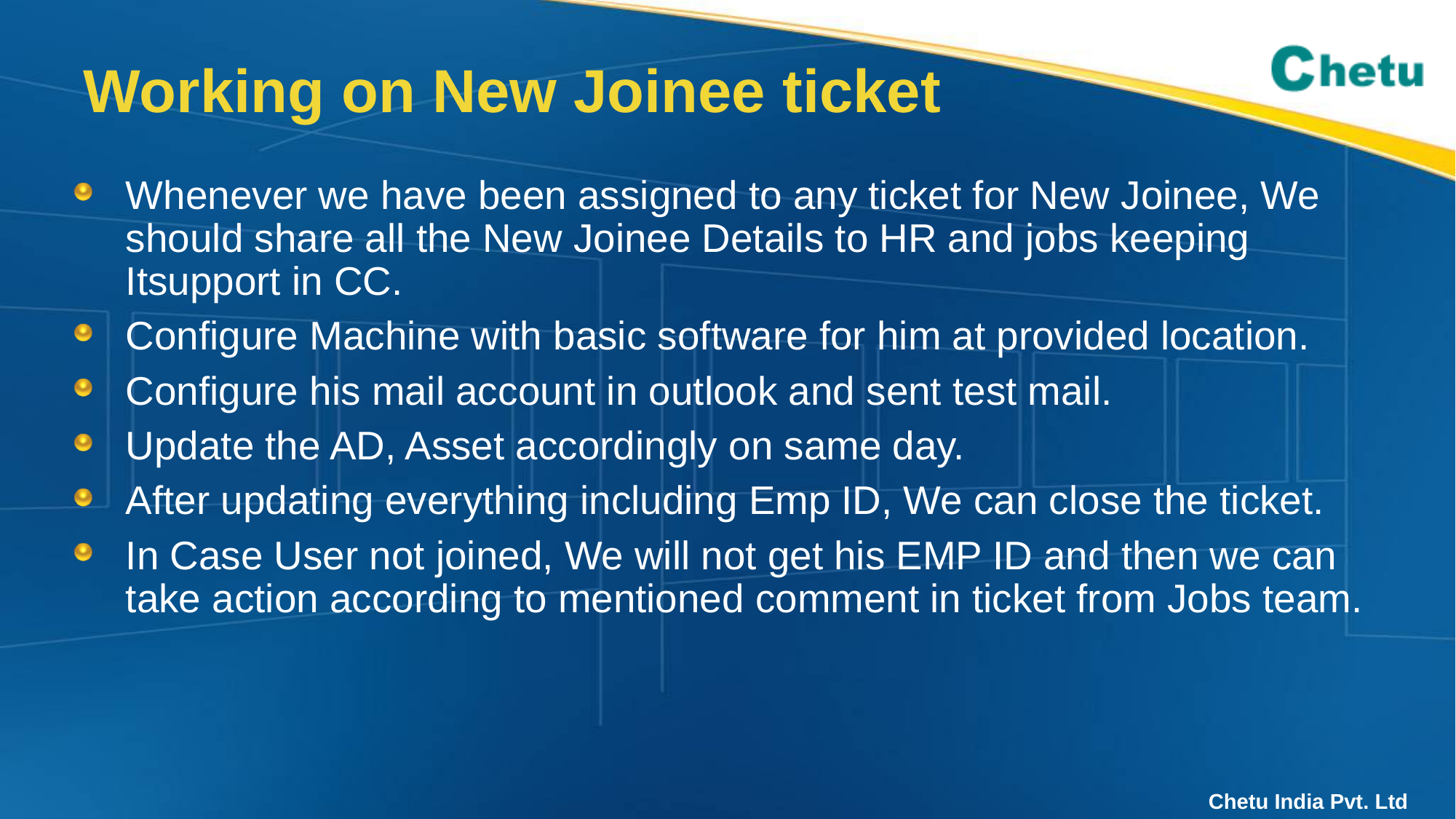

# Working on New Joinee ticket
Whenever we have been assigned to any ticket for New Joinee, We should share all the New Joinee Details to HR and jobs keeping Itsupport in CC.
Configure Machine with basic software for him at provided location.
Configure his mail account in outlook and sent test mail.
Update the AD, Asset accordingly on same day.
After updating everything including Emp ID, We can close the ticket.
In Case User not joined, We will not get his EMP ID and then we can take action according to mentioned comment in ticket from Jobs team.